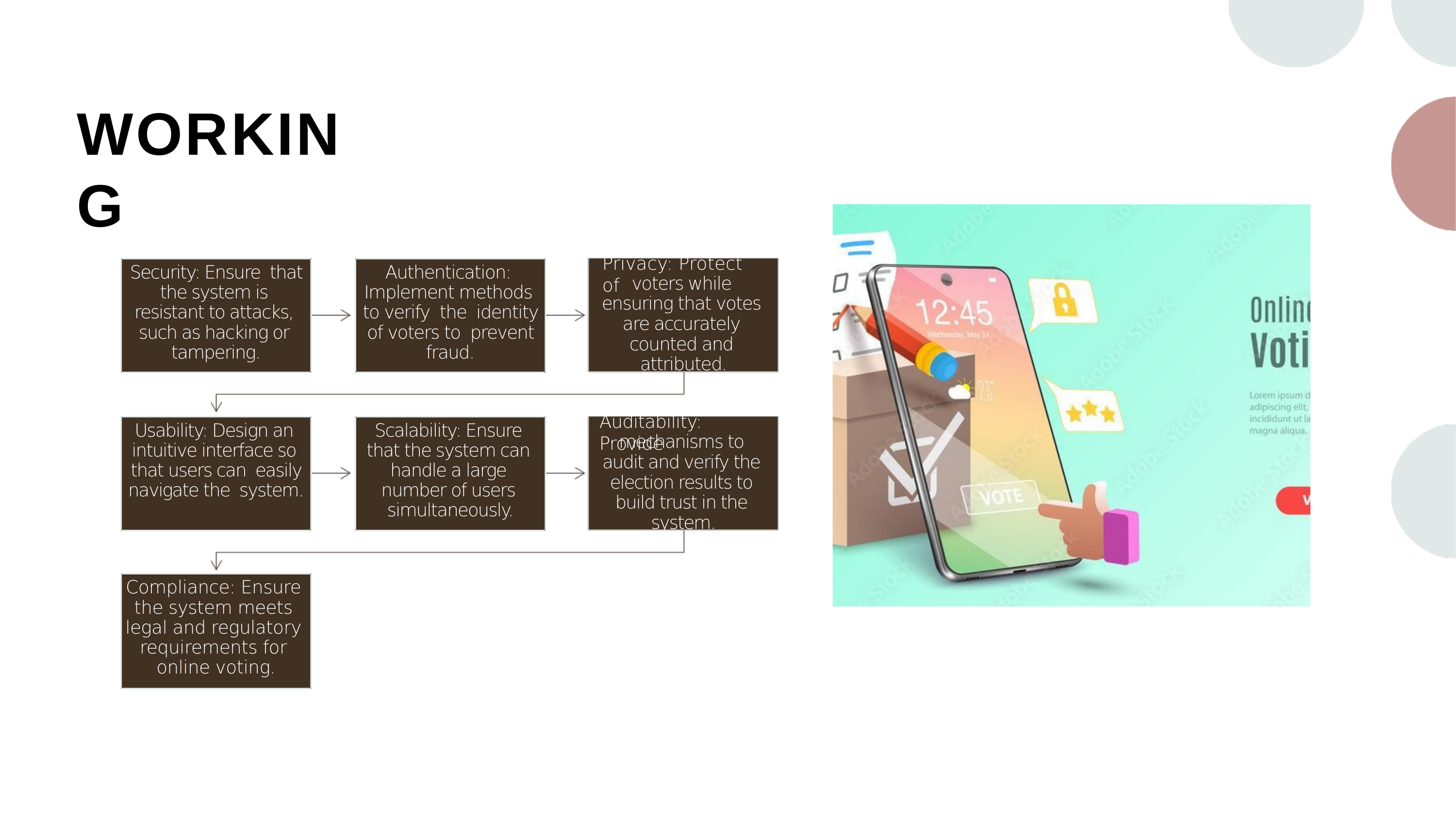

WORKING

Privacy: Protect of

Security: Ensure  that the system is  resistant to attacks,  such as hacking or  tampering.

Authentication:  Implement methods  to verify  the  identity of voters to  prevent fraud.

voters while  ensuring that votes  are accurately  counted and  attributed.

Auditability: Provide

Usability: Design an  intuitive interface so  that users can  easily navigate the  system.

Scalability: Ensure  that the system can  handle a large  number of users  simultaneously.

mechanisms to  audit and verify the  election results to  build trust in the  system.

Compliance: Ensure  the system meets  legal and regulatory  requirements for  online voting.